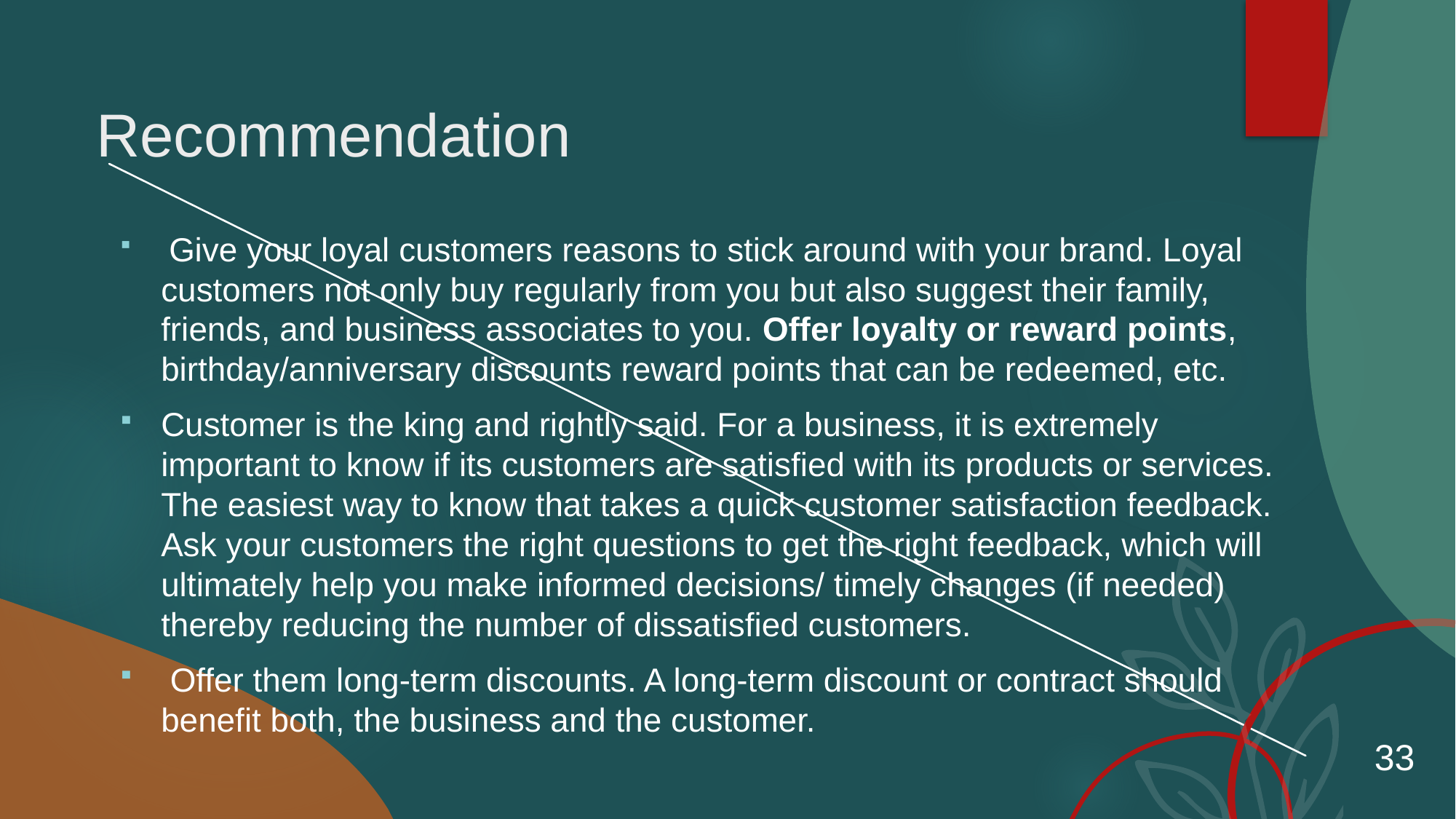

# Recommendation
 Give your loyal customers reasons to stick around with your brand. Loyal customers not only buy regularly from you but also suggest their family, friends, and business associates to you. Offer loyalty or reward points, birthday/anniversary discounts reward points that can be redeemed, etc.
Customer is the king and rightly said. For a business, it is extremely important to know if its customers are satisfied with its products or services. The easiest way to know that takes a quick customer satisfaction feedback. Ask your customers the right questions to get the right feedback, which will ultimately help you make informed decisions/ timely changes (if needed) thereby reducing the number of dissatisfied customers.
 Offer them long-term discounts. A long-term discount or contract should benefit both, the business and the customer.
33